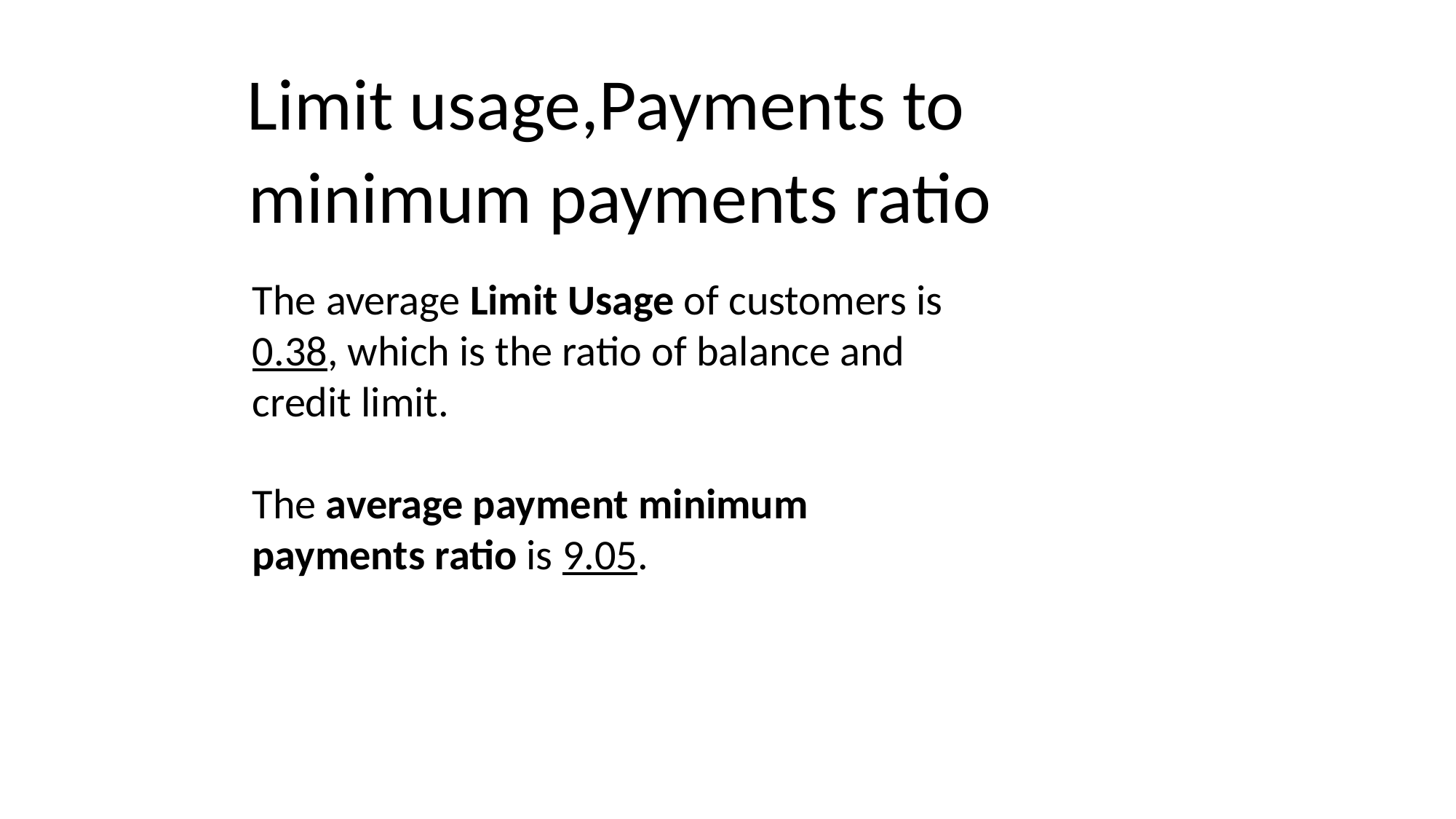

# Limit usage,Payments to minimum payments ratio
The average Limit Usage of customers is 0.38, which is the ratio of balance and credit limit.

The average payment minimum payments ratio is 9.05.